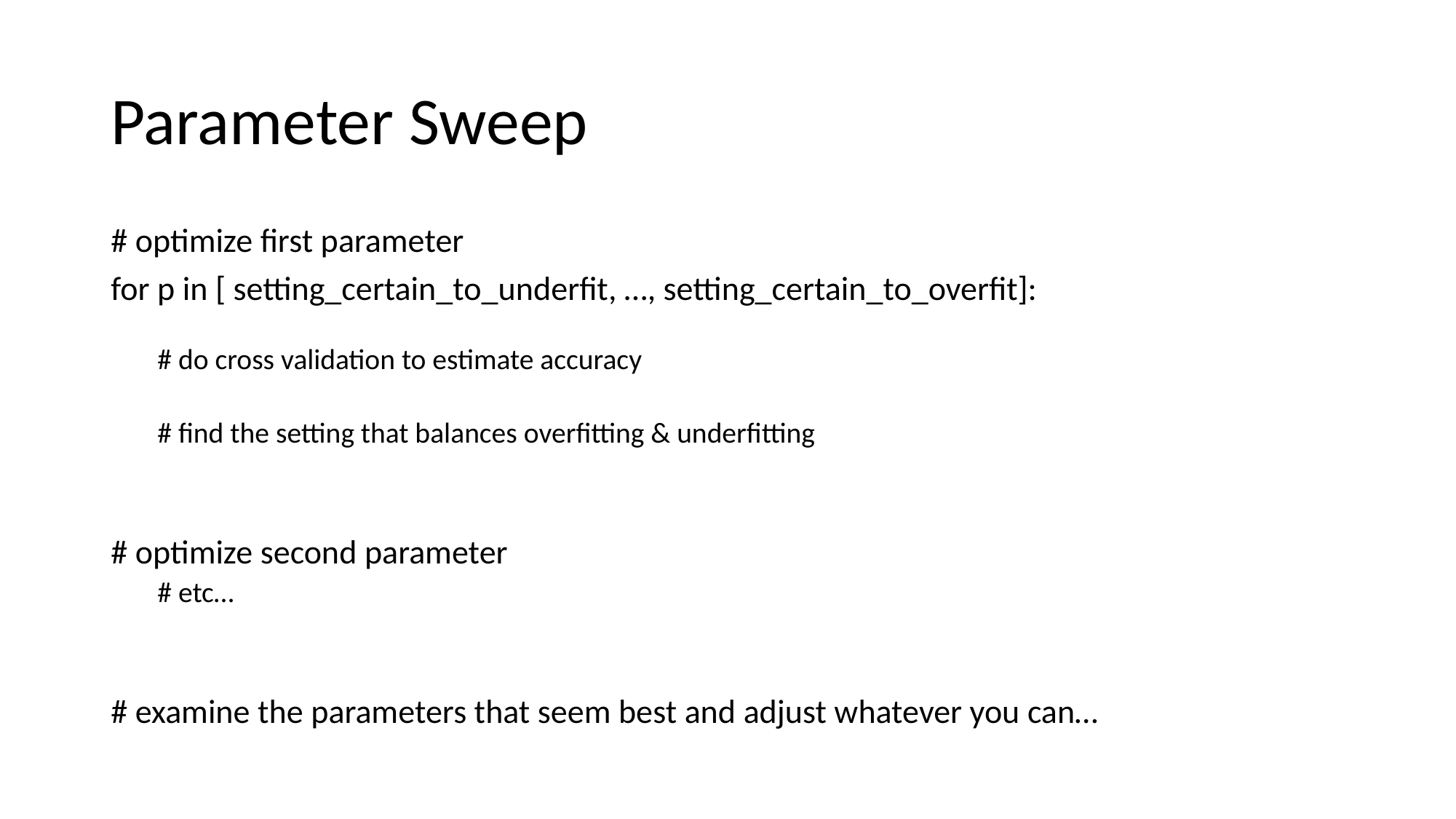

# Parameter Sweep
# optimize first parameter
for p in [ setting_certain_to_underfit, …, setting_certain_to_overfit]:
# do cross validation to estimate accuracy

# find the setting that balances overfitting & underfitting

# optimize second parameter
# etc…

# examine the parameters that seem best and adjust whatever you can…